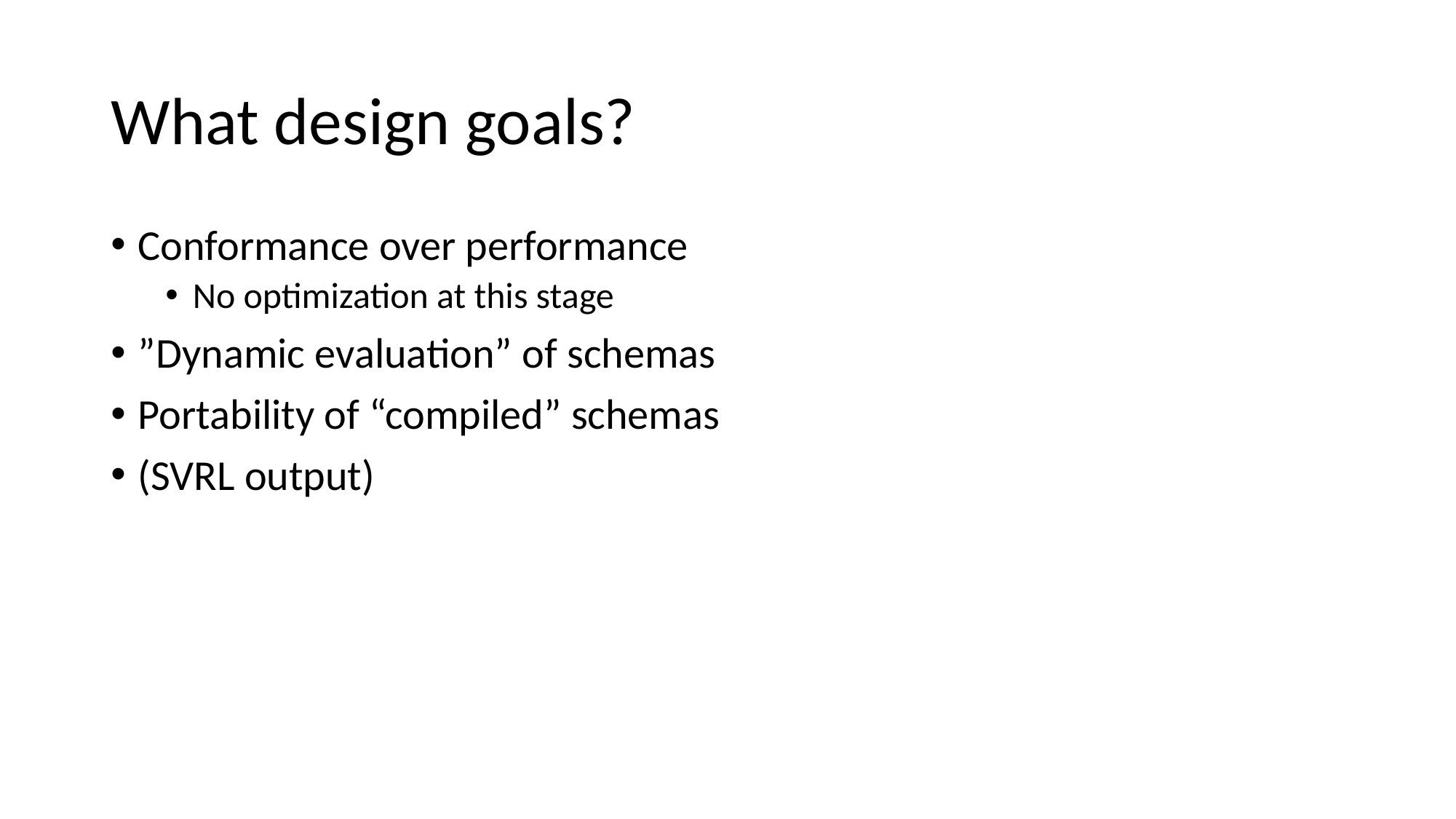

# What design goals?
Conformance over performance
No optimization at this stage
”Dynamic evaluation” of schemas
Portability of “compiled” schemas
(SVRL output)